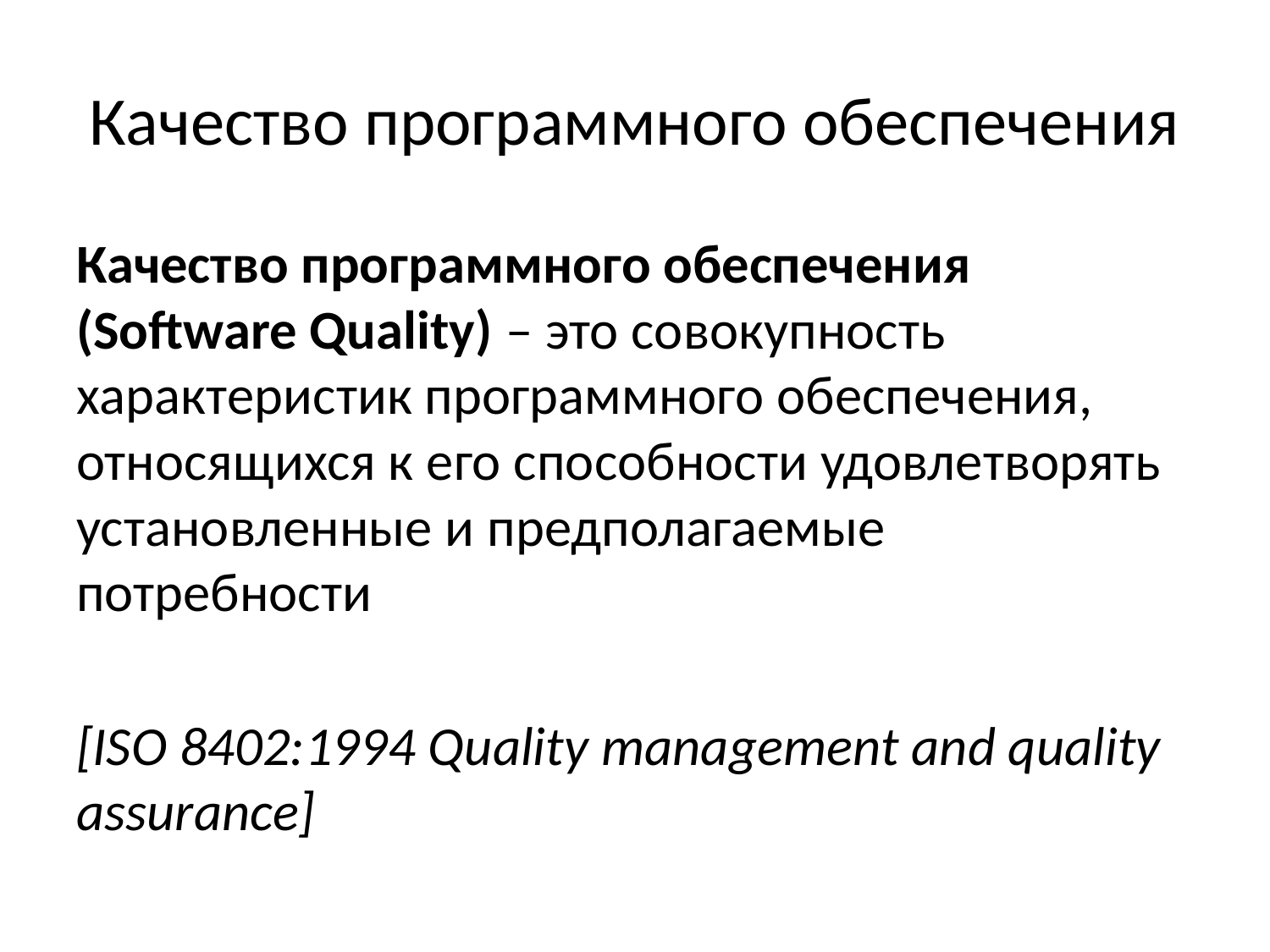

# Качество программного обеспечения
Качество программного обеспечения (Software Quality) – это совокупность характеристик программного обеспечения, относящихся к его способности удовлетворять установленные и предполагаемые потребности

[ISO 8402:1994 Quality management and quality assurance]